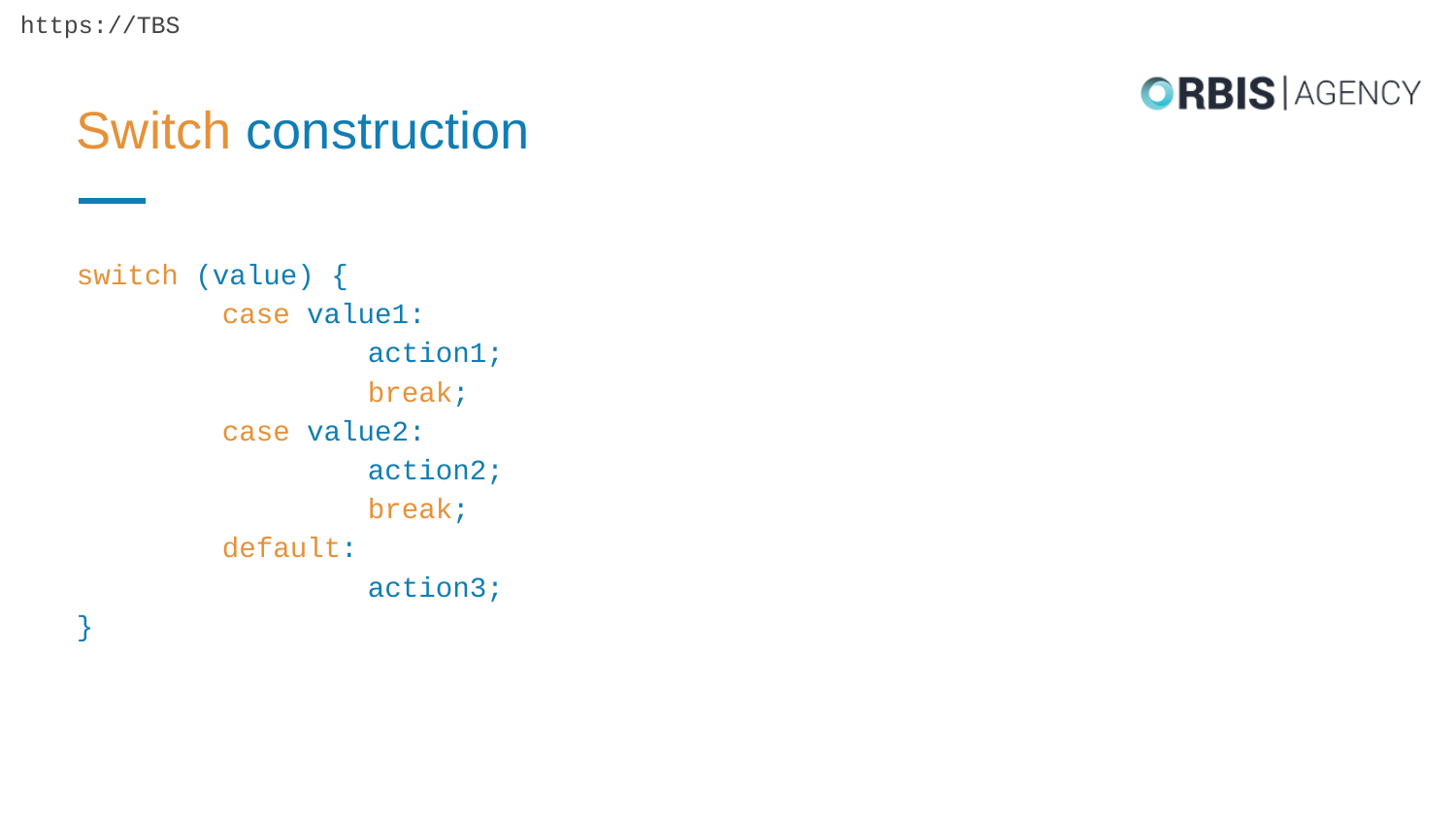

# Switch construction
switch (value) {
	case value1:
		action1;
		break;
	case value2:
		action2;
		break;
	default:
		action3;
}